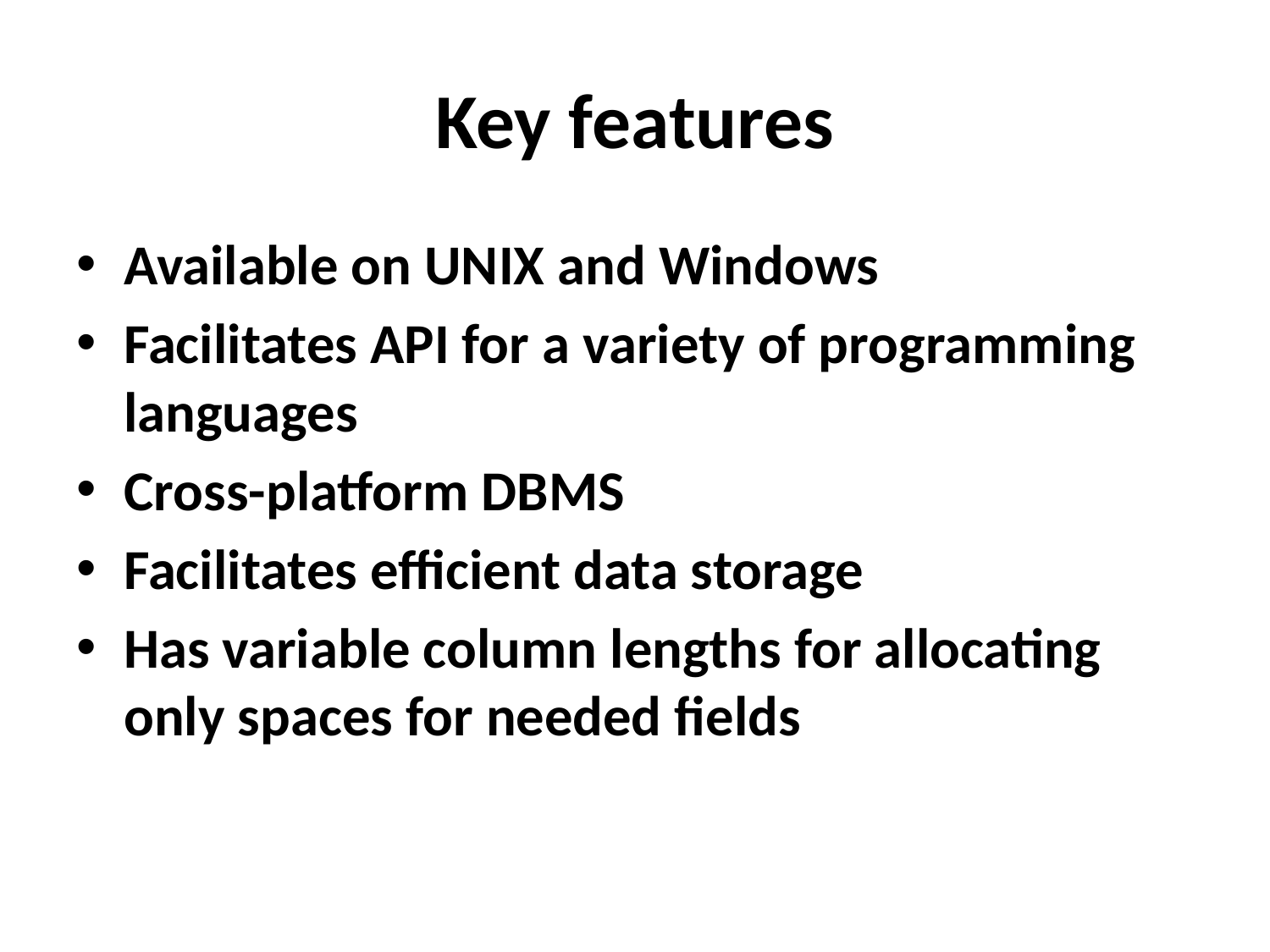

# Key features
Available on UNIX and Windows
Facilitates API for a variety of programming languages
Cross-platform DBMS
Facilitates efficient data storage
Has variable column lengths for allocating only spaces for needed fields